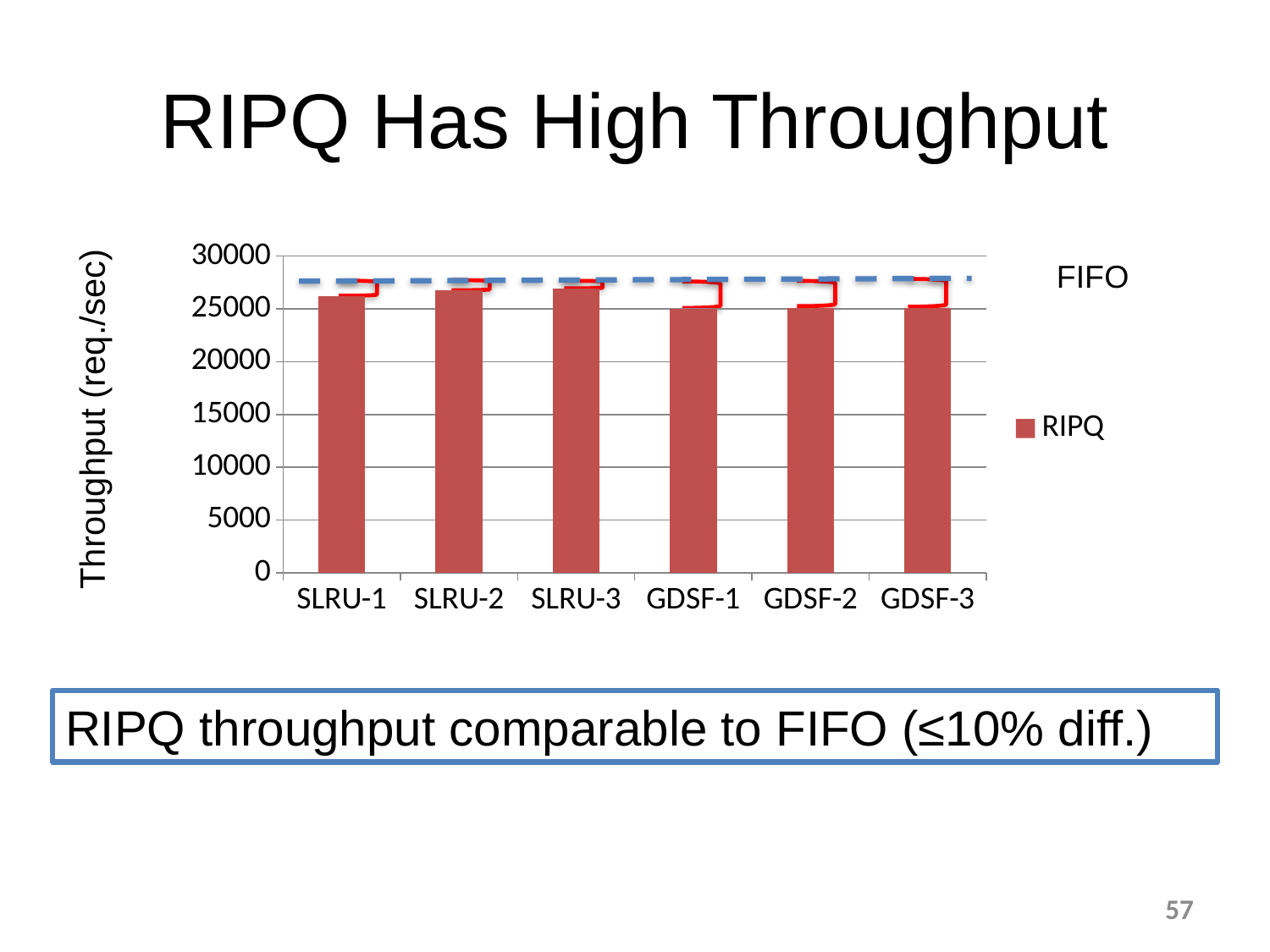

# RIPQ Has High Throughput
Throughput (req./sec)

### Chart

| Category | RIPQ |
|---|---|
| SLRU-1 | 26200.0 |
| SLRU-2 | 26800.0 |
| SLRU-3 | 26900.0 |
| GDSF-1 | 25000.0 |
| GDSF-2 | 25100.0 |
| GDSF-3 | 25100.0 |
FIFO

RIPQ throughput comparable to FIFO (≤10% diff.)
57